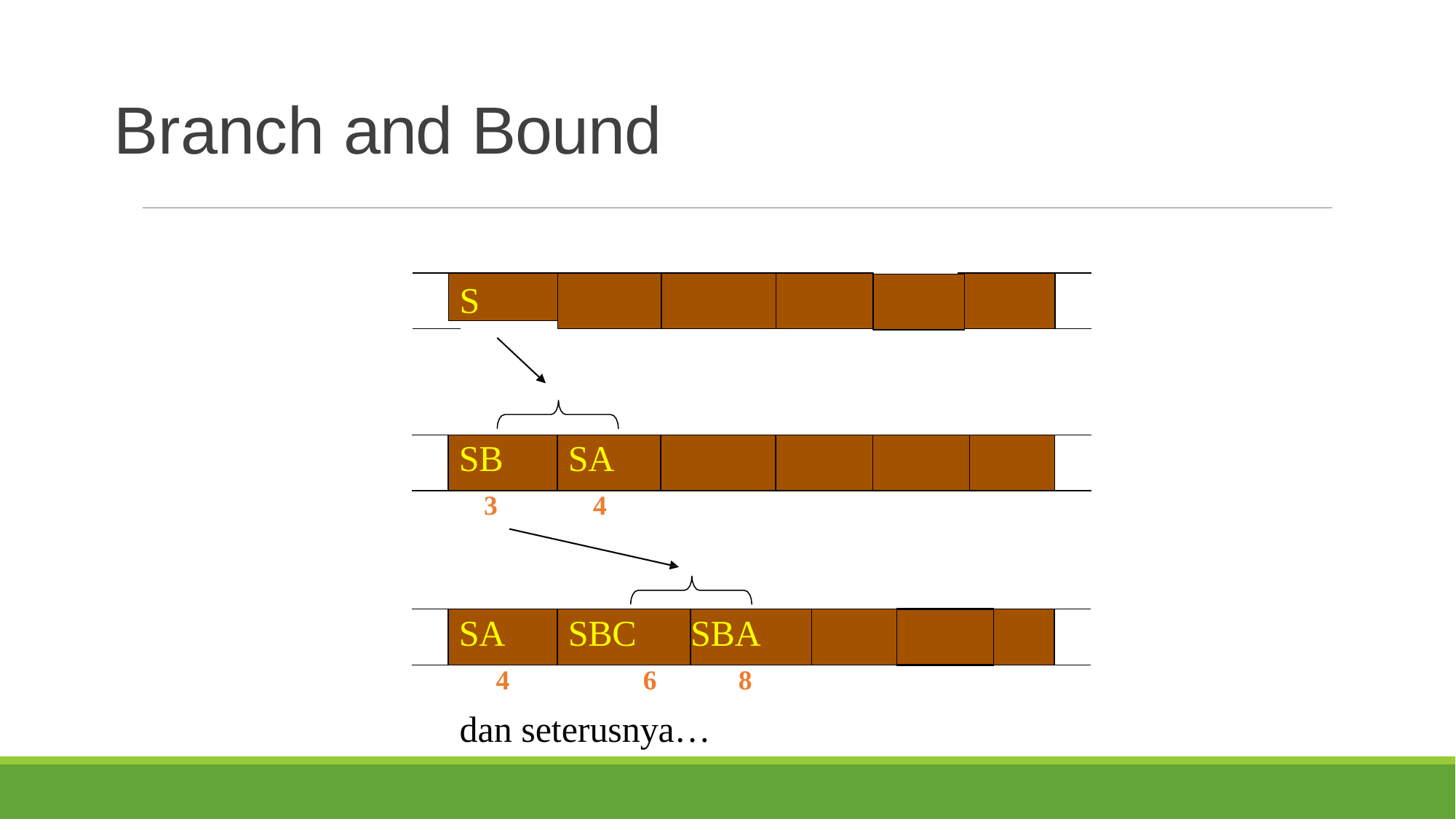

# Branch and Bound

S

|  | SB | SA |  |  |  |  |  |
| --- | --- | --- | --- | --- | --- | --- | --- |
3
4

|  | SA | SBC | SBA |  |  |  |  |
| --- | --- | --- | --- | --- | --- | --- | --- |
4	6
dan seterusnya…
8